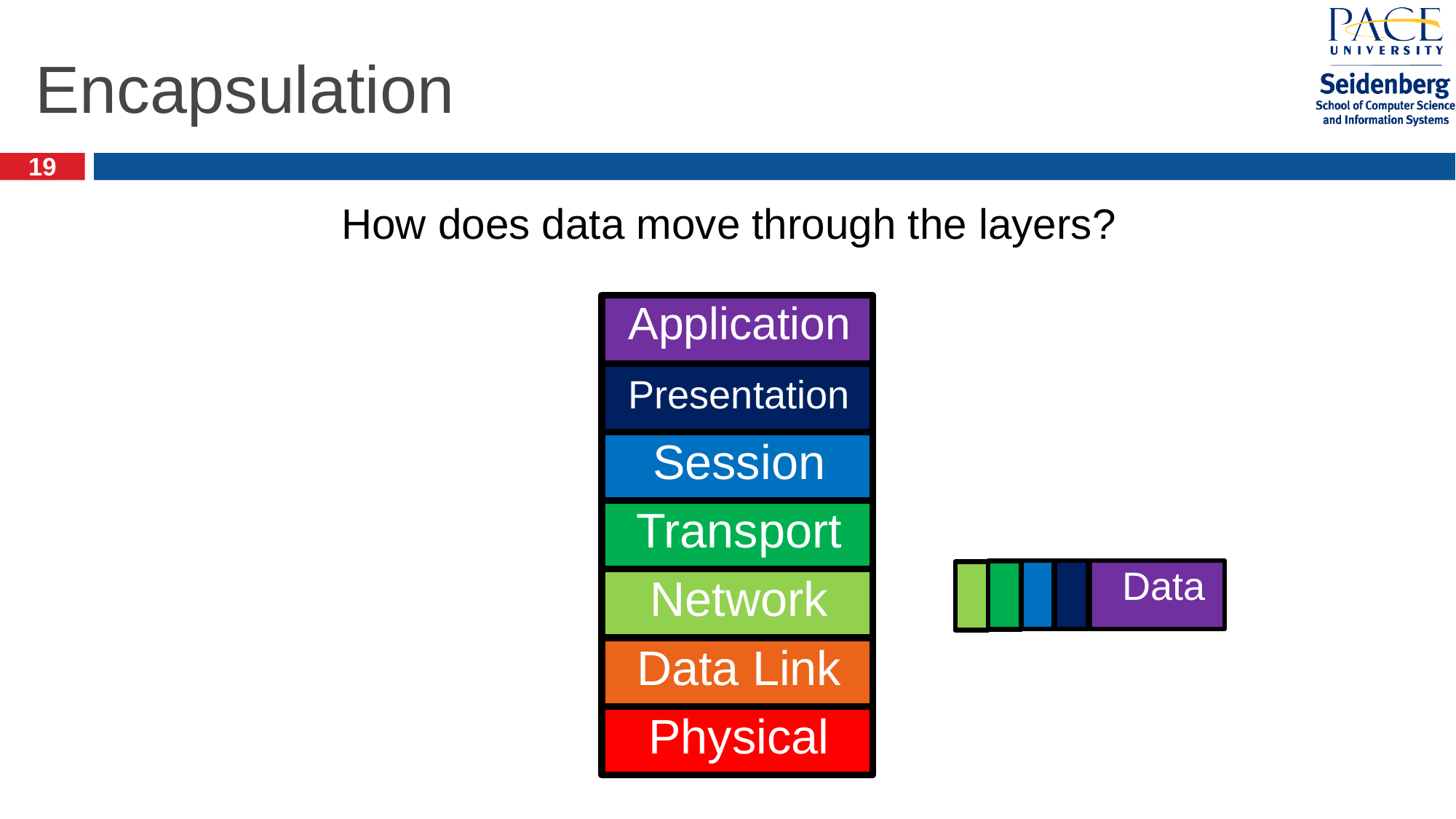

# Encapsulation
19
How does data move through the layers?
Application

Presentation

Session

Transport

Data

Network

Data Link

Physical